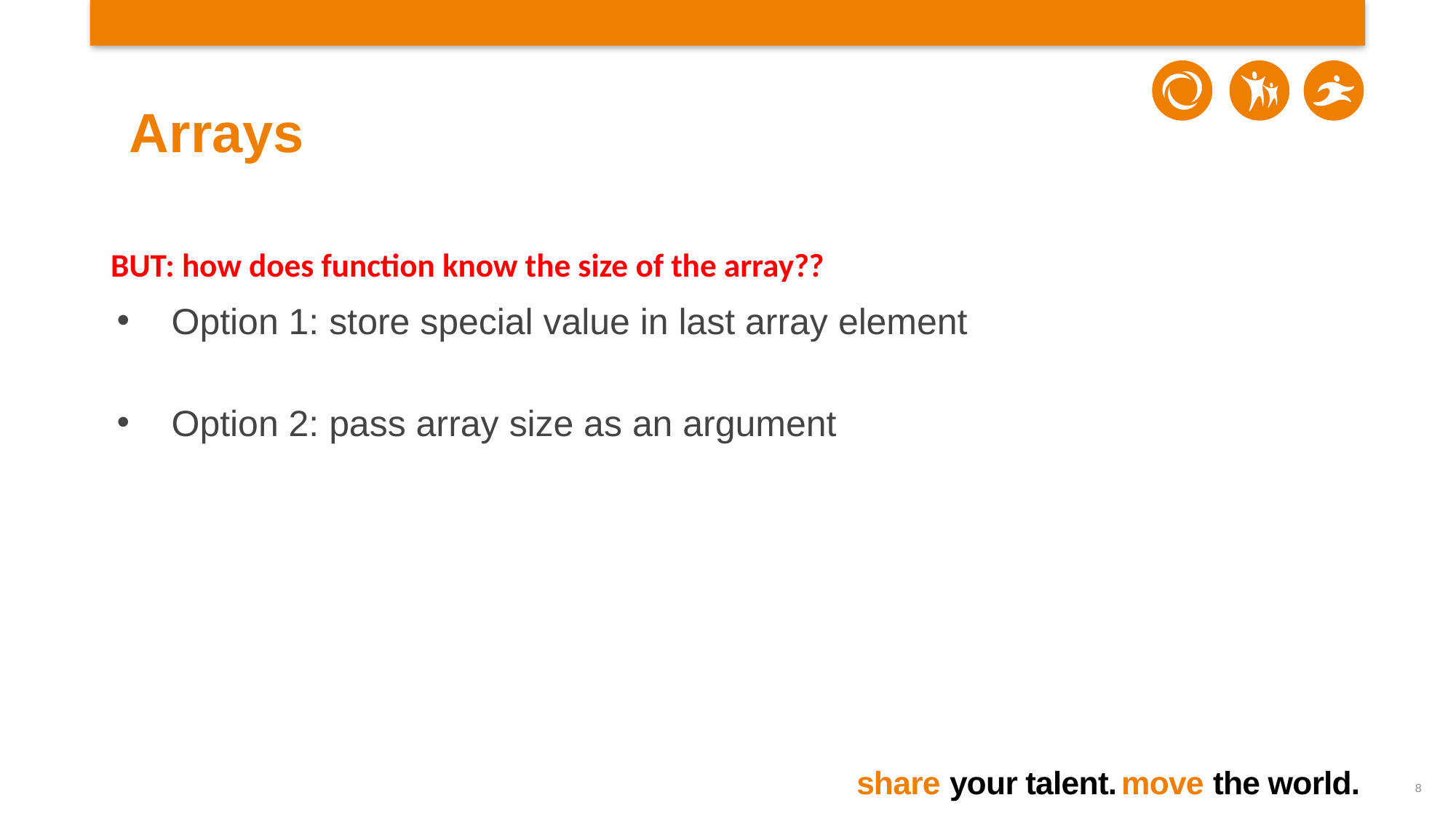

# Arrays
BUT: how does function know the size of the array??
Option 1: store special value in last array element

Option 2: pass array size as an argument

8